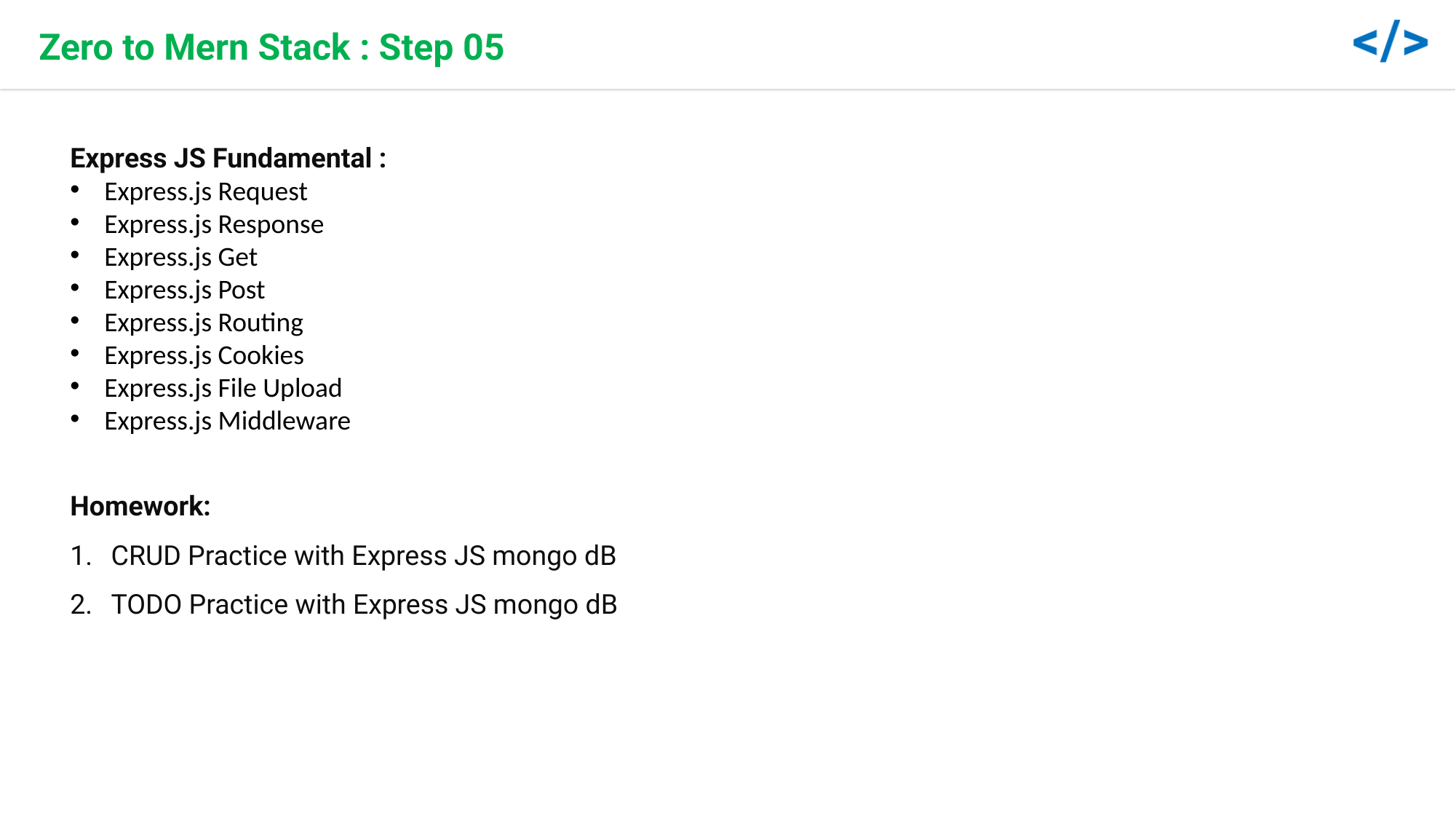

Zero to Mern Stack : Step 05
Express JS Fundamental :
Express.js Request
Express.js Response
Express.js Get
Express.js Post
Express.js Routing
Express.js Cookies
Express.js File Upload
Express.js Middleware

Homework:
CRUD Practice with Express JS mongo dB
TODO Practice with Express JS mongo dB